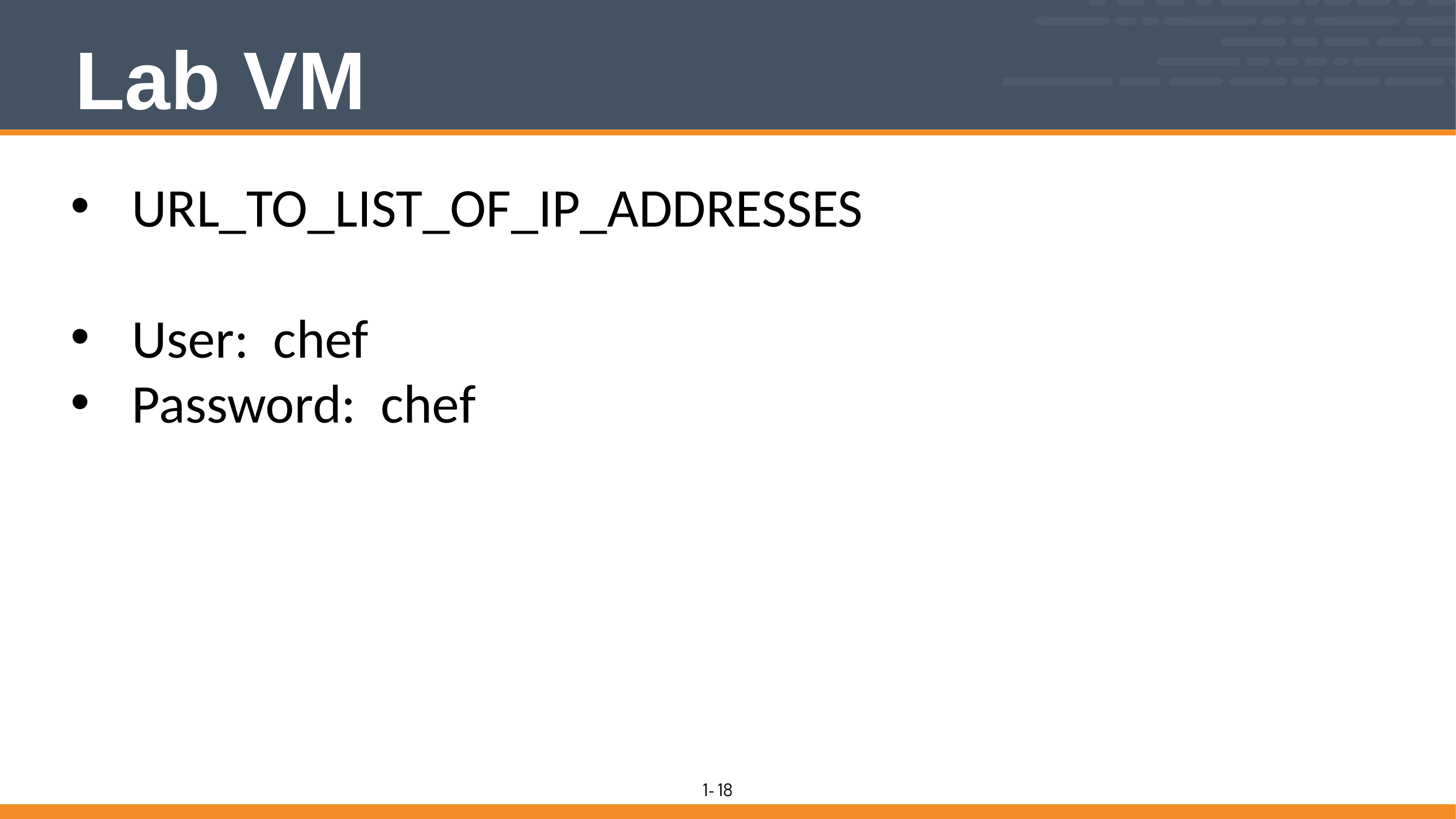

# Lab VM

URL_TO_LIST_OF_IP_ADDRESSES

User:  chef
Password:  chef
18